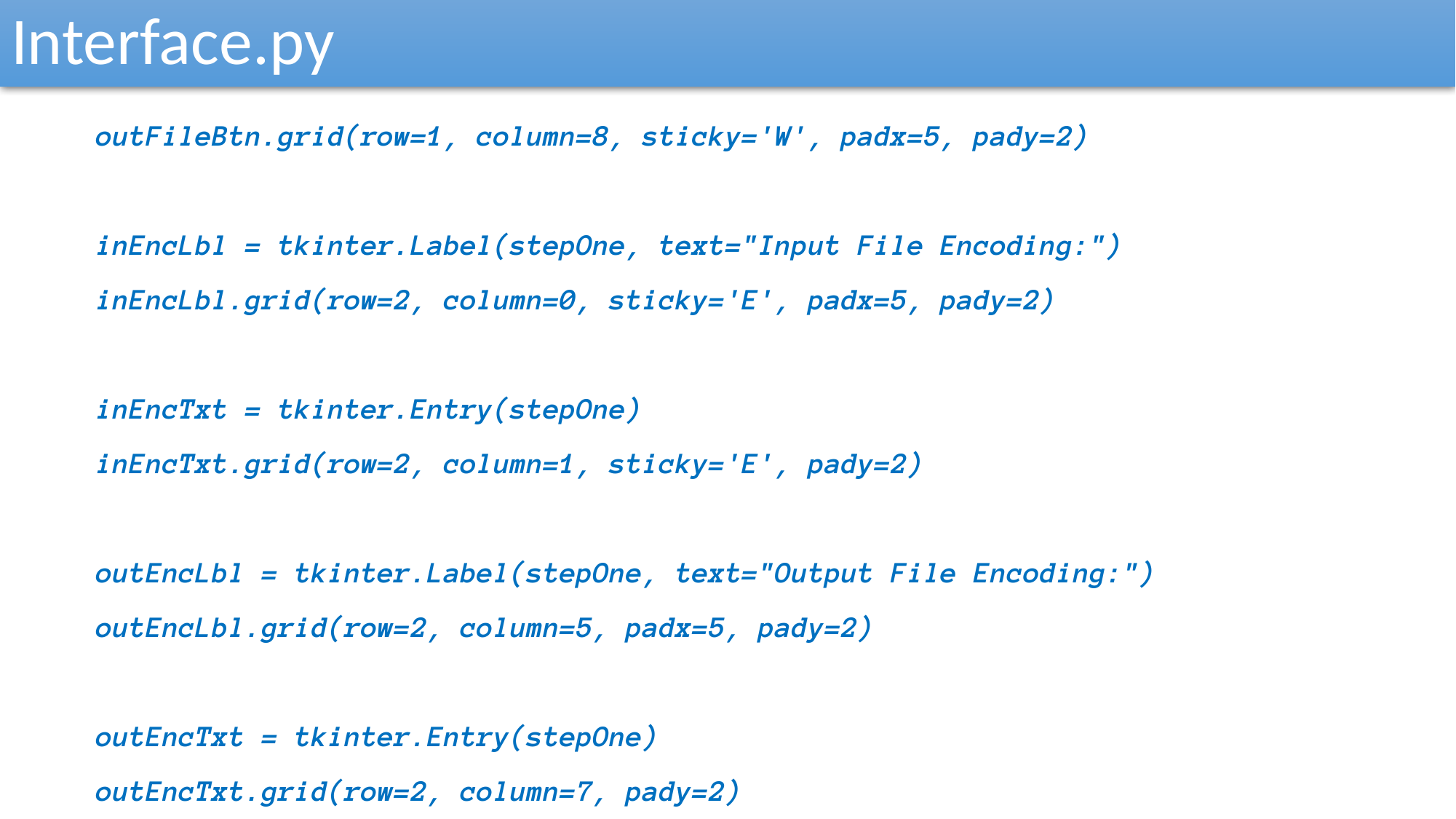

Interface.py
outFileBtn.grid(row=1, column=8, sticky='W', padx=5, pady=2)

inEncLbl = tkinter.Label(stepOne, text="Input File Encoding:")
inEncLbl.grid(row=2, column=0, sticky='E', padx=5, pady=2)

inEncTxt = tkinter.Entry(stepOne)
inEncTxt.grid(row=2, column=1, sticky='E', pady=2)

outEncLbl = tkinter.Label(stepOne, text="Output File Encoding:")
outEncLbl.grid(row=2, column=5, padx=5, pady=2)

outEncTxt = tkinter.Entry(stepOne)
outEncTxt.grid(row=2, column=7, pady=2)